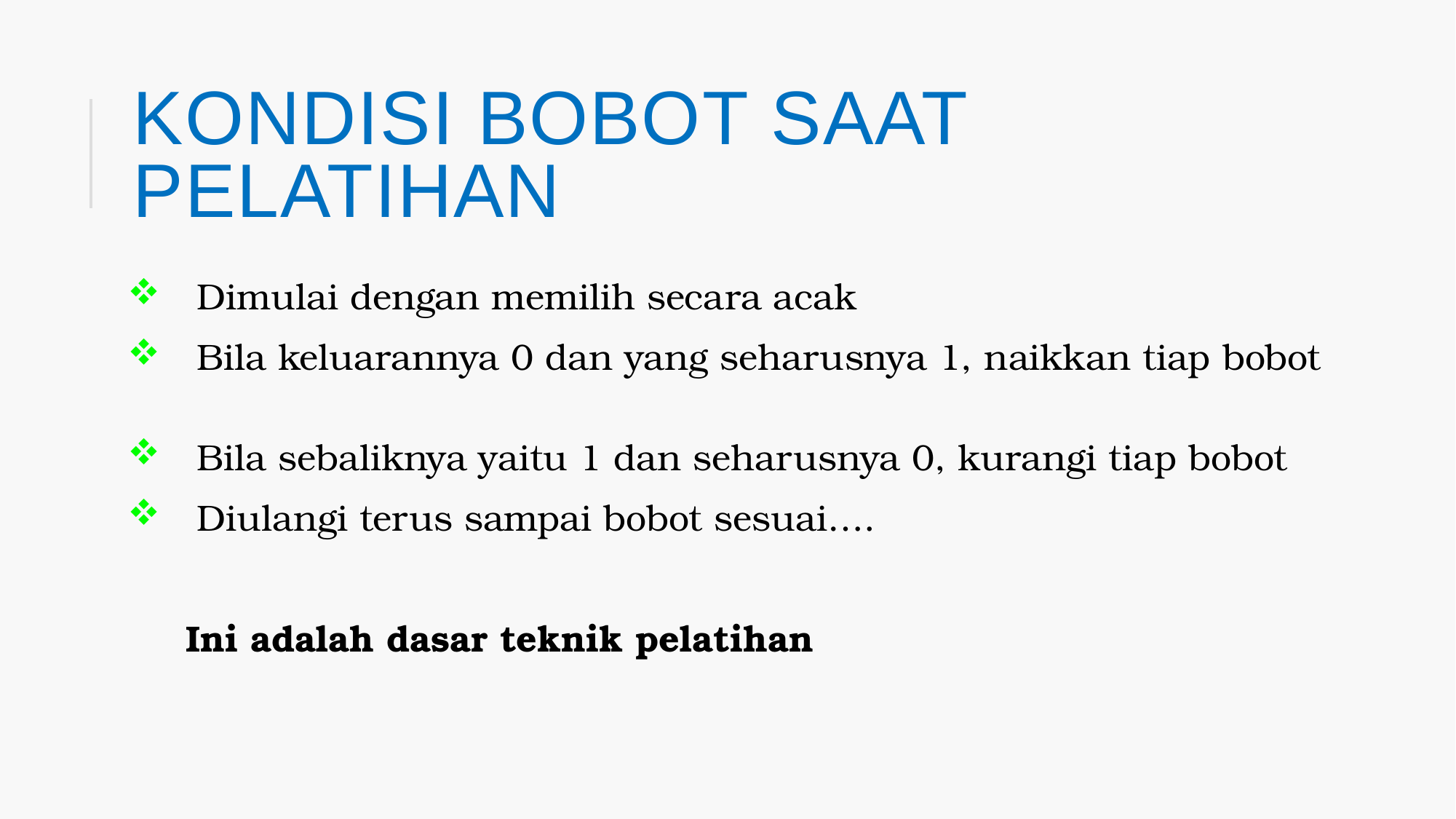

# Kondisi bobot saat pelatihan
Dimulai dengan memilih secara acak
Bila keluarannya 0 dan yang seharusnya 1, naikkan tiap bobot
Bila sebaliknya yaitu 1 dan seharusnya 0, kurangi tiap bobot
Diulangi terus sampai bobot sesuai….

     Ini adalah dasar teknik pelatihan